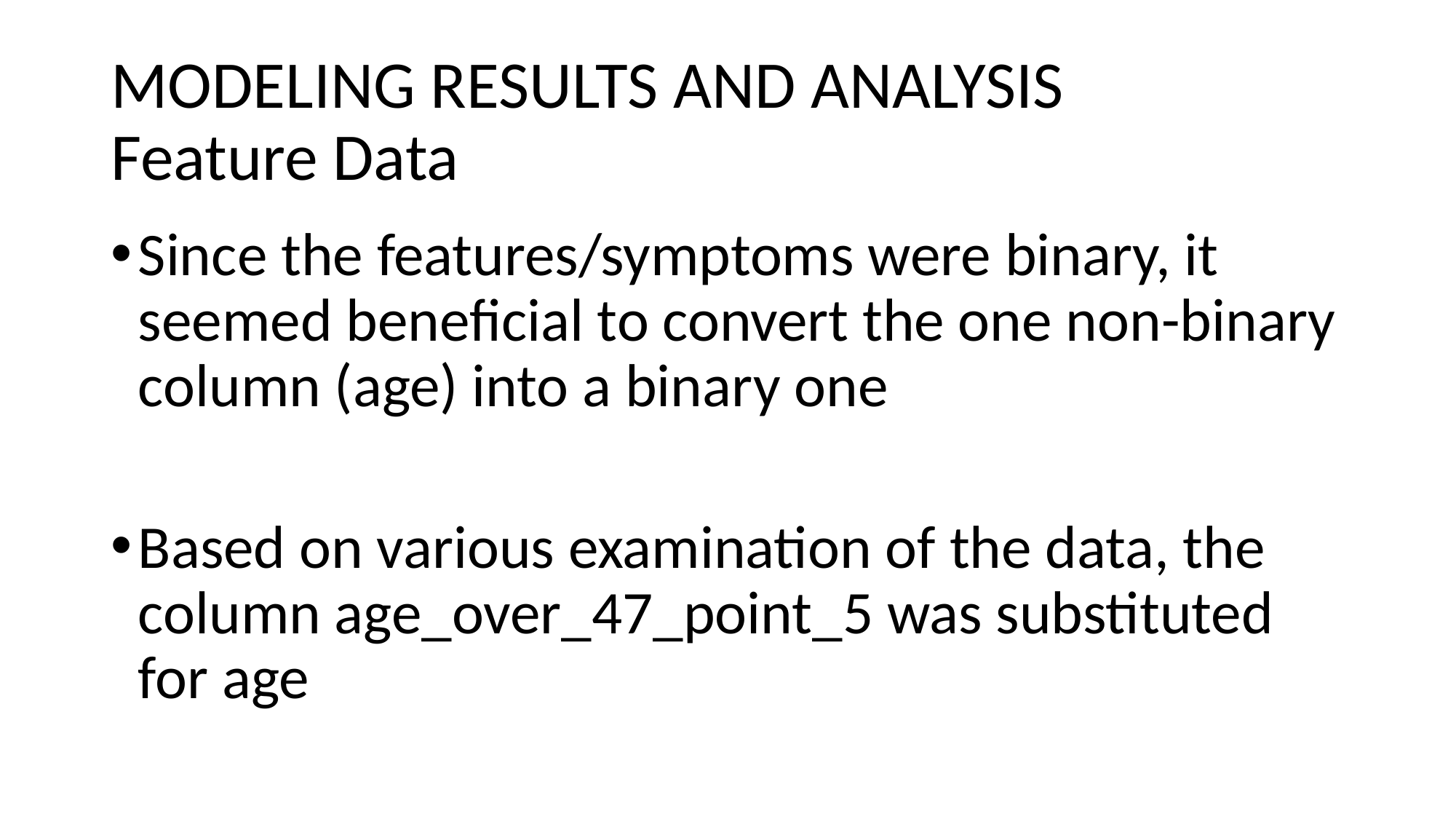

# MODELING RESULTS AND ANALYSIS Feature Data
Since the features/symptoms were binary, it seemed beneficial to convert the one non-binary column (age) into a binary one

Based on various examination of the data, the column age_over_47_point_5 was substituted for age